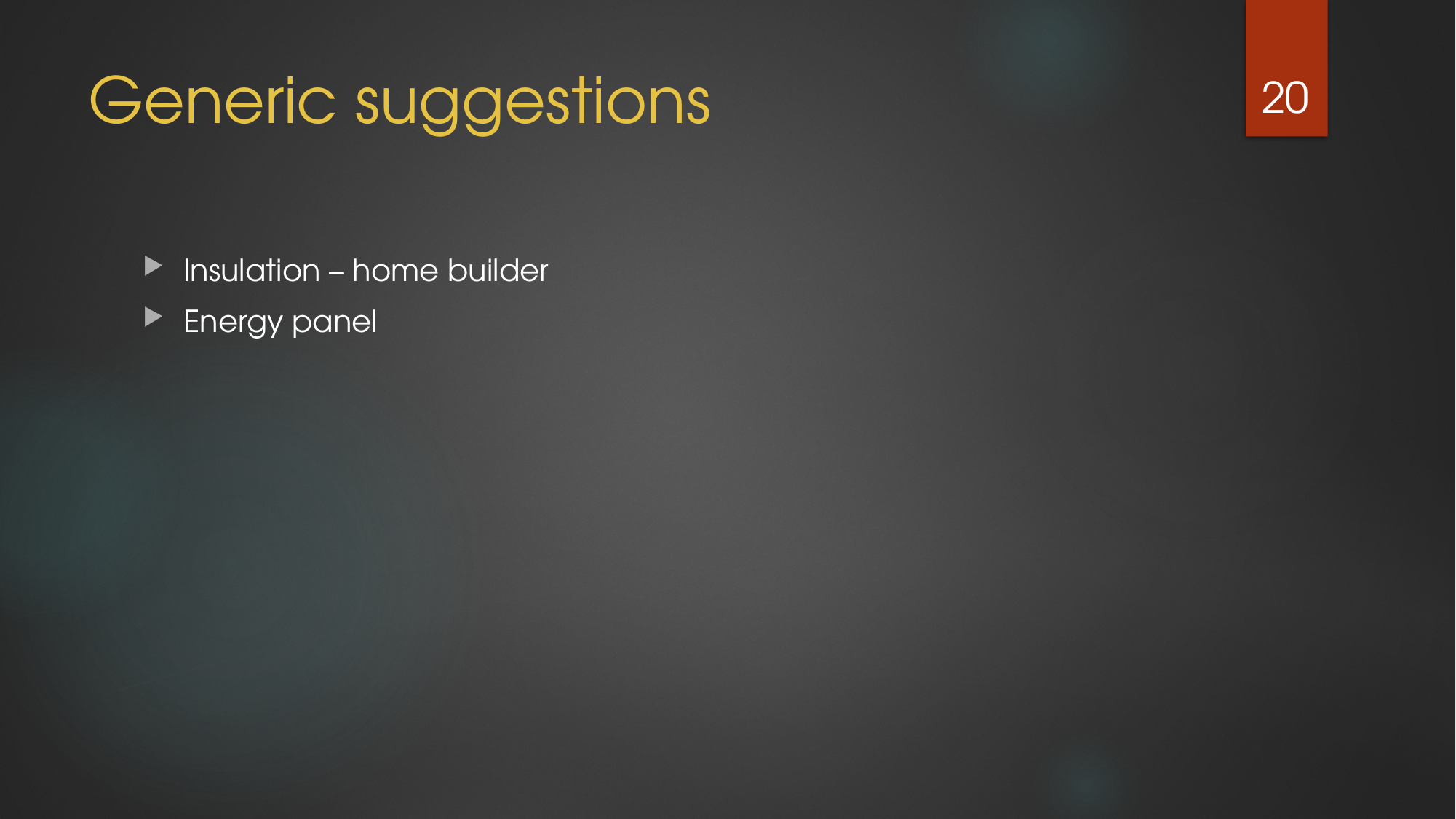

20
# Generic suggestions
Insulation – home builder
Energy panel